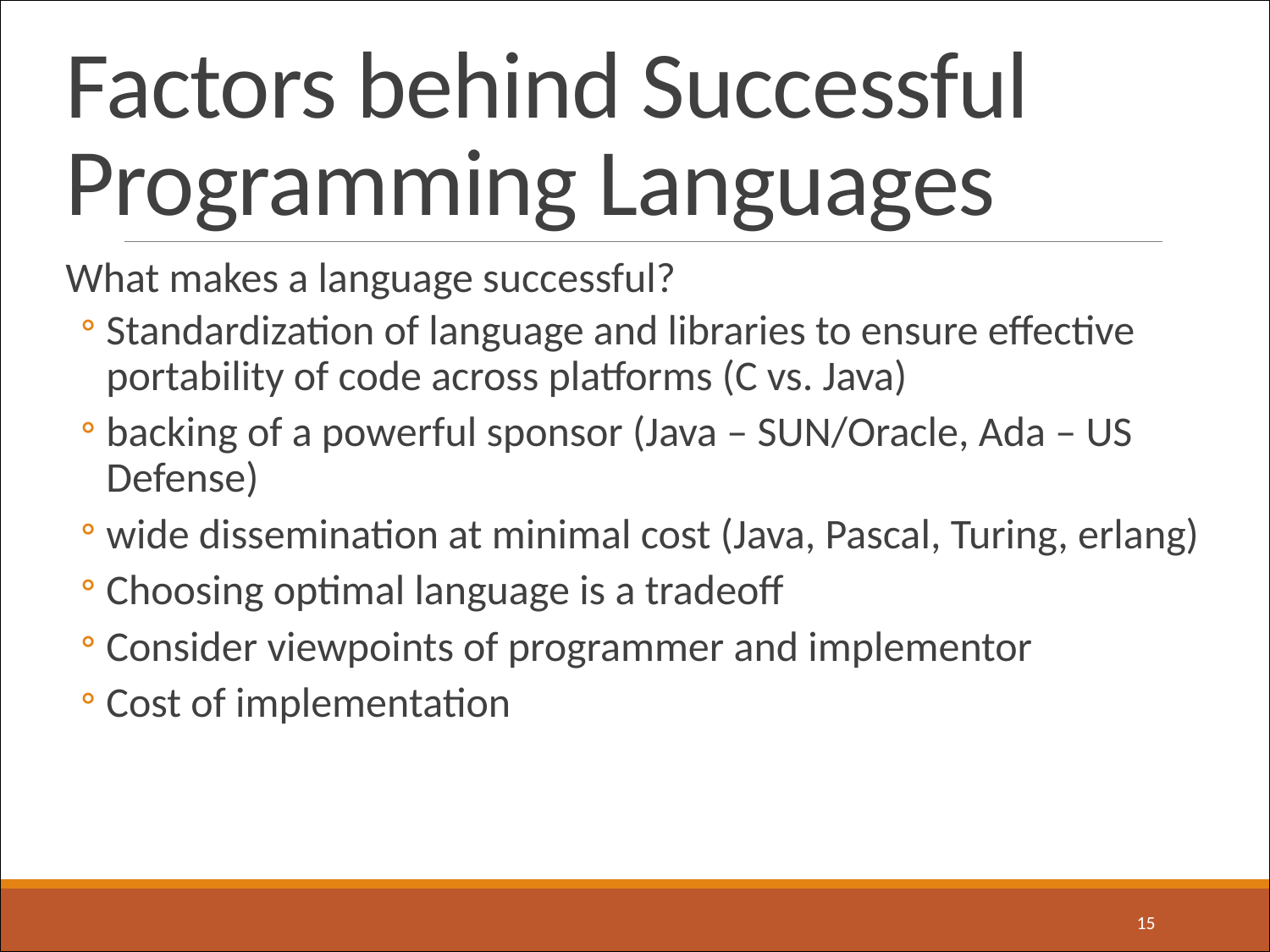

# Factors behind Successful Programming Languages
What makes a language successful?
Standardization of language and libraries to ensure effective portability of code across platforms (C vs. Java)
backing of a powerful sponsor (Java – SUN/Oracle, Ada – US Defense)
wide dissemination at minimal cost (Java, Pascal, Turing, erlang)
Choosing optimal language is a tradeoff
Consider viewpoints of programmer and implementor
Cost of implementation
15